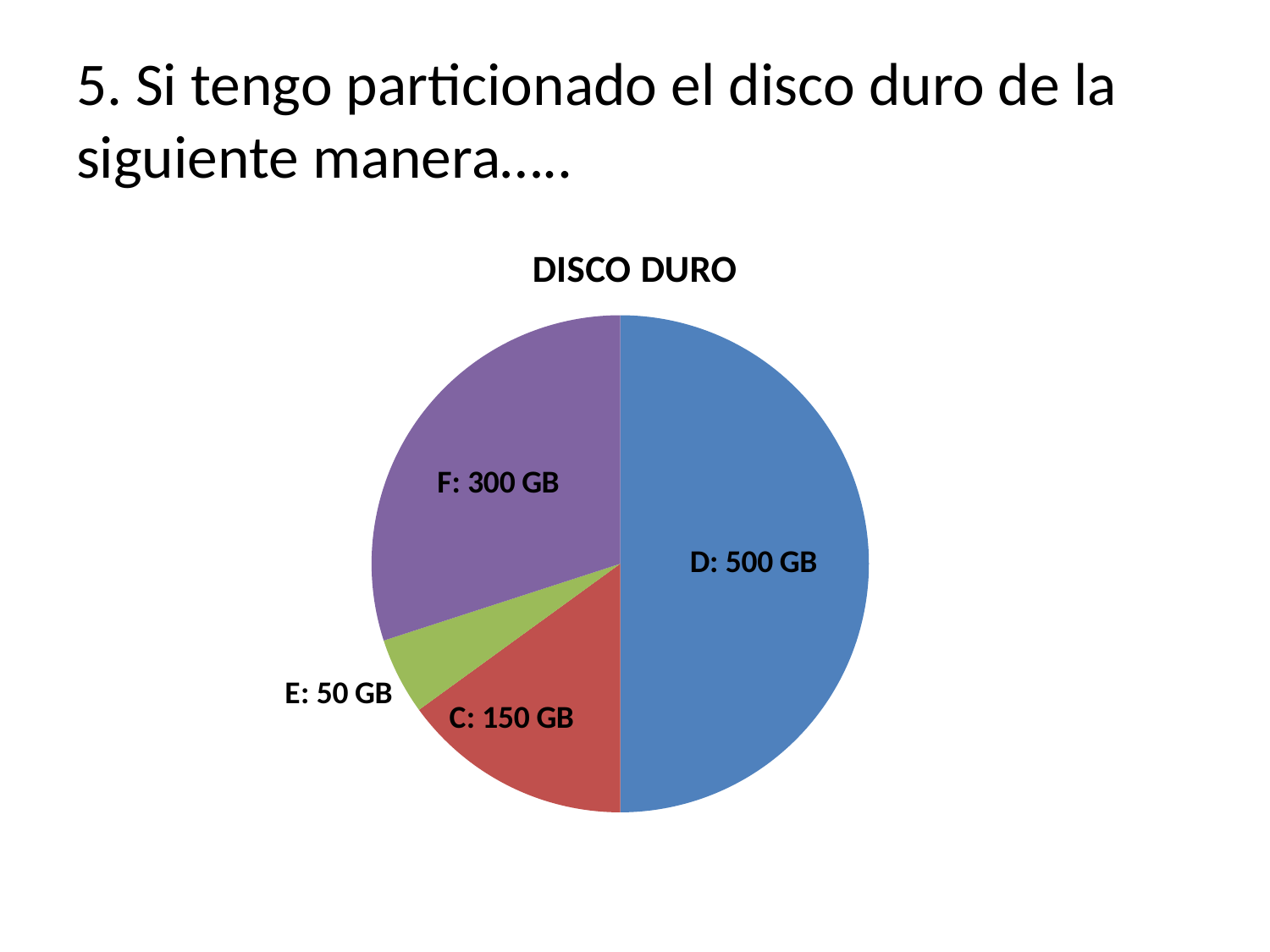

# 5. Si tengo particionado el disco duro de la siguiente manera…..

### Chart: DISCO DURO

| Category | Ventas |
|---|---|
| 1er trim. | 0.5 |
| 2º trim. | 0.15000000000000002 |
| 3er trim. | 0.05000000000000001 |
| 4º trim. | 0.30000000000000004 |